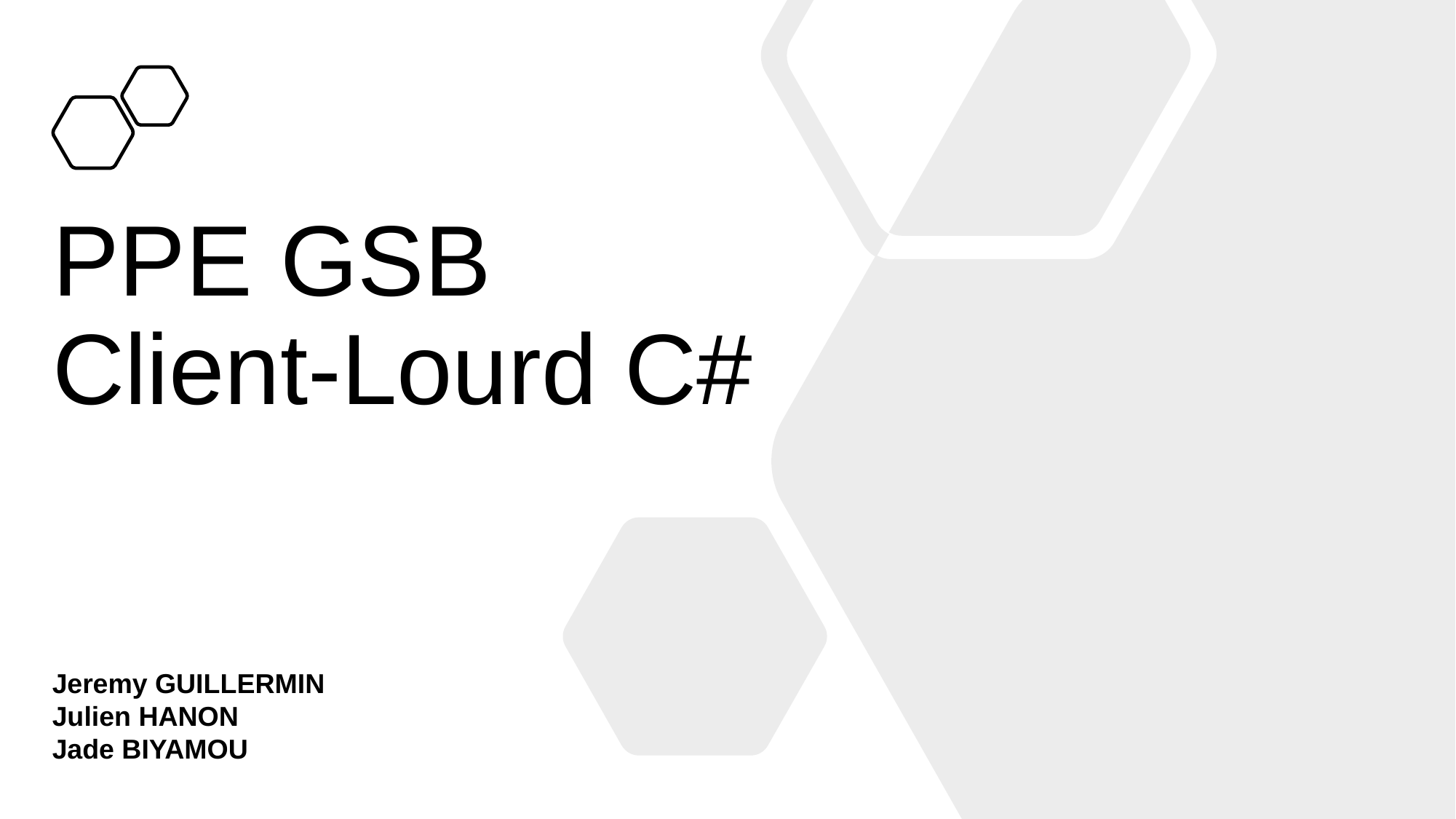

# PPE GSB Client-Lourd C#
Jeremy GUILLERMIN
Julien HANON
Jade BIYAMOU